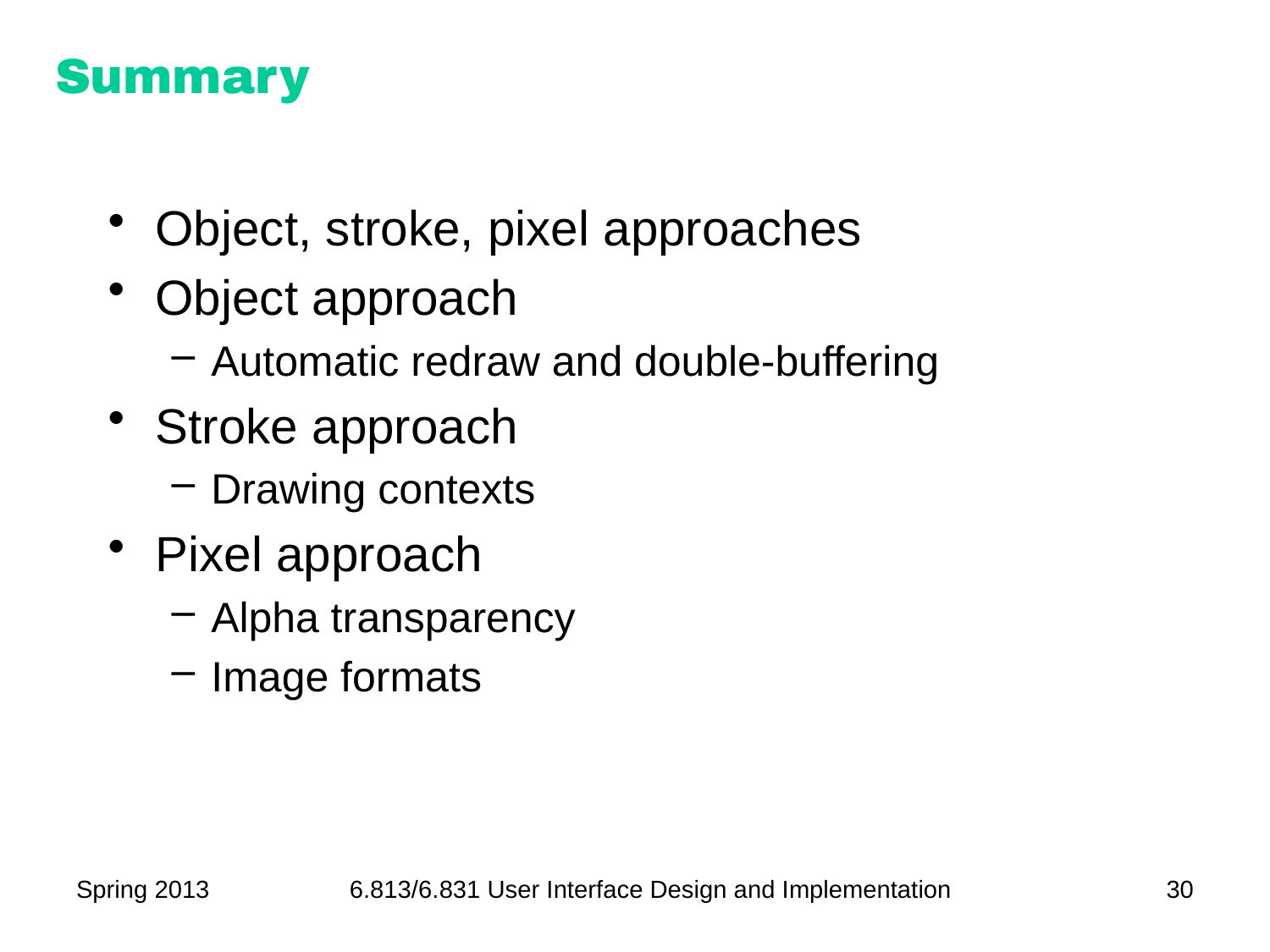

# Summary
Object, stroke, pixel approaches
Object approach
Automatic redraw and double-buffering
Stroke approach
Drawing contexts
Pixel approach
Alpha transparency
Image formats
Spring 2013
6.813/6.831 User Interface Design and Implementation
30